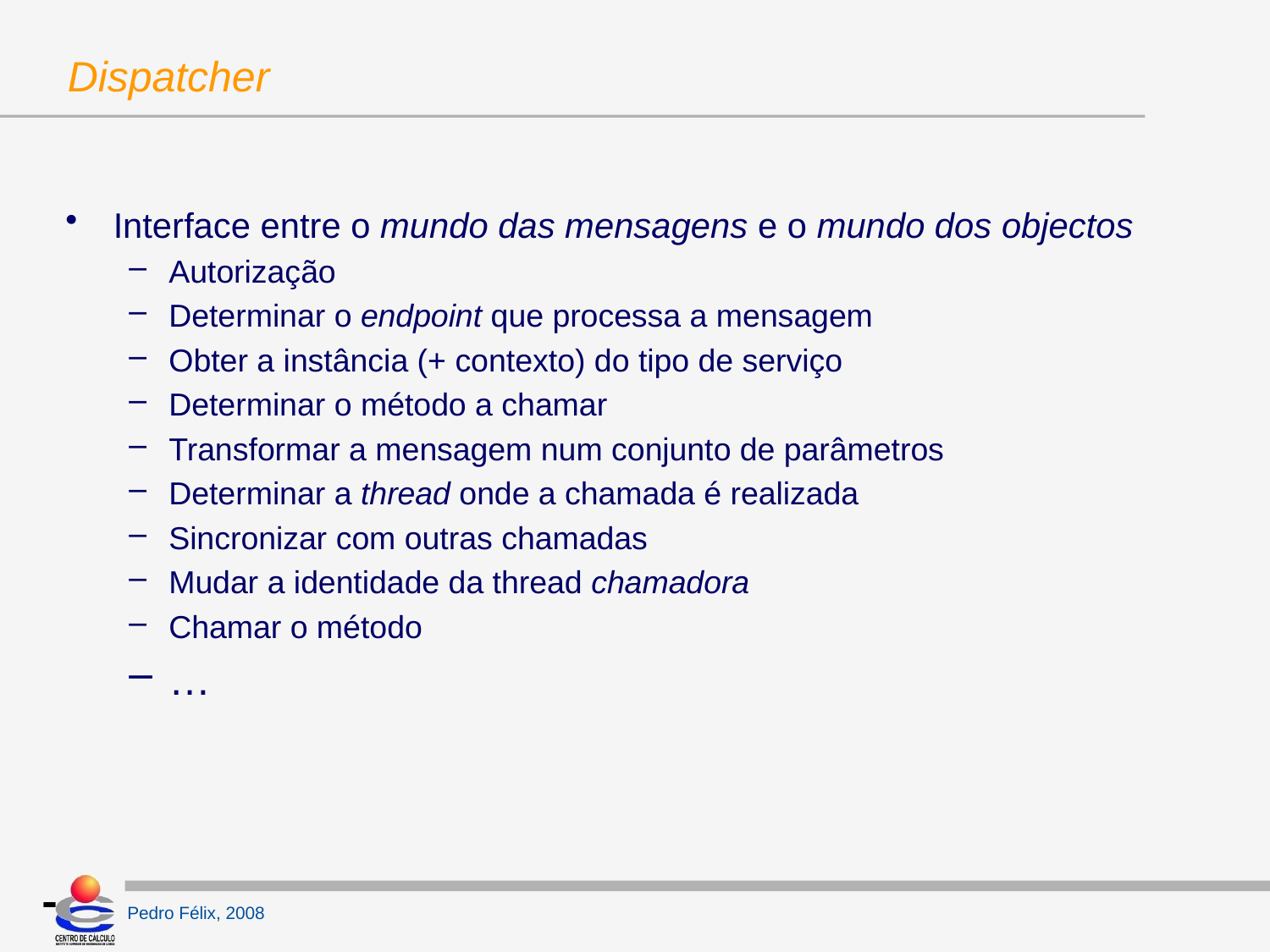

# Dispatcher
Interface entre o mundo das mensagens e o mundo dos objectos
Autorização
Determinar o endpoint que processa a mensagem
Obter a instância (+ contexto) do tipo de serviço
Determinar o método a chamar
Transformar a mensagem num conjunto de parâmetros
Determinar a thread onde a chamada é realizada
Sincronizar com outras chamadas
Mudar a identidade da thread chamadora
Chamar o método
…
-